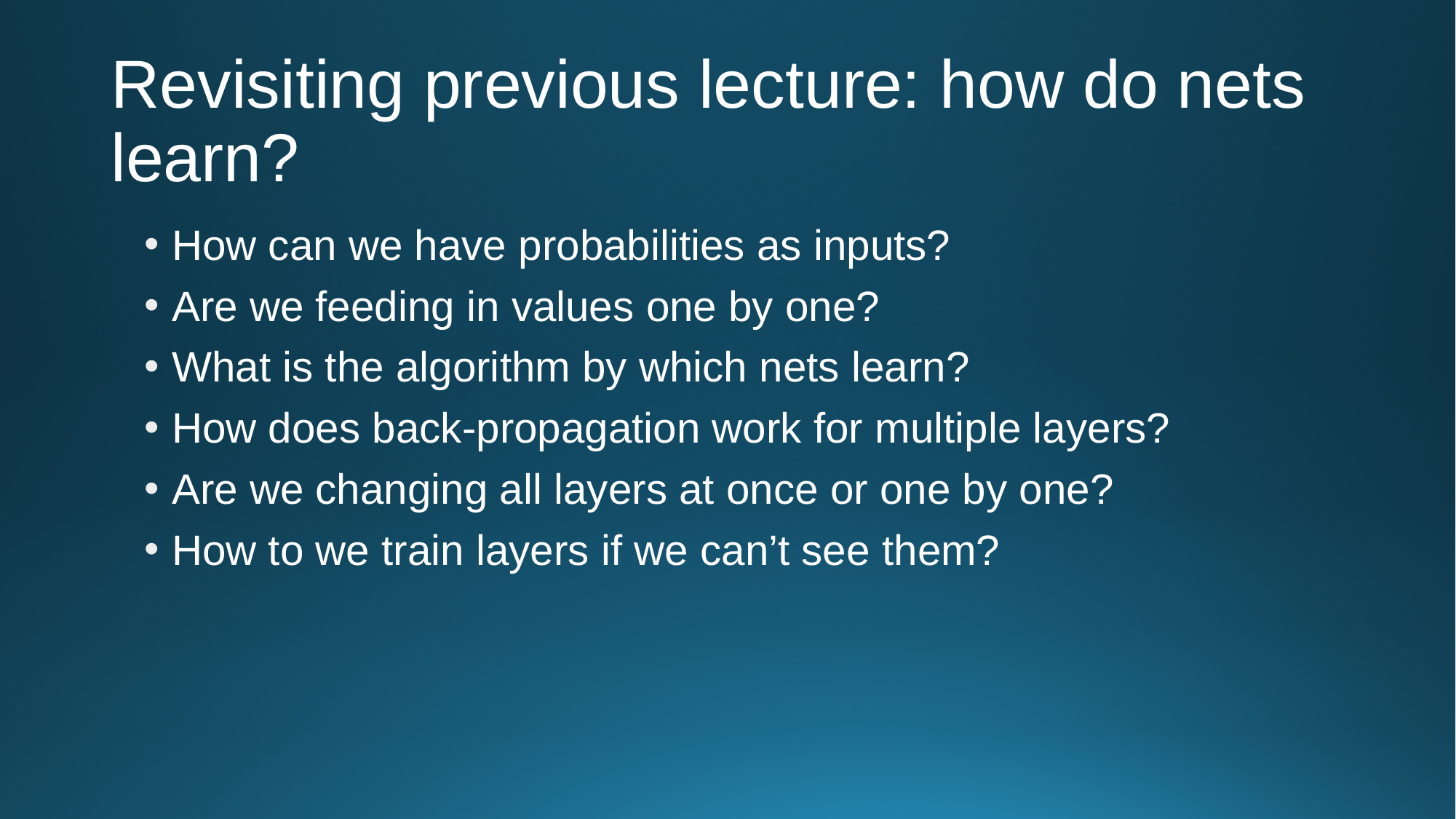

# Revisiting previous lecture: how do nets learn?
How can we have probabilities as inputs?
Are we feeding in values one by one?
What is the algorithm by which nets learn?
How does back-propagation work for multiple layers?
Are we changing all layers at once or one by one?
How to we train layers if we can’t see them?